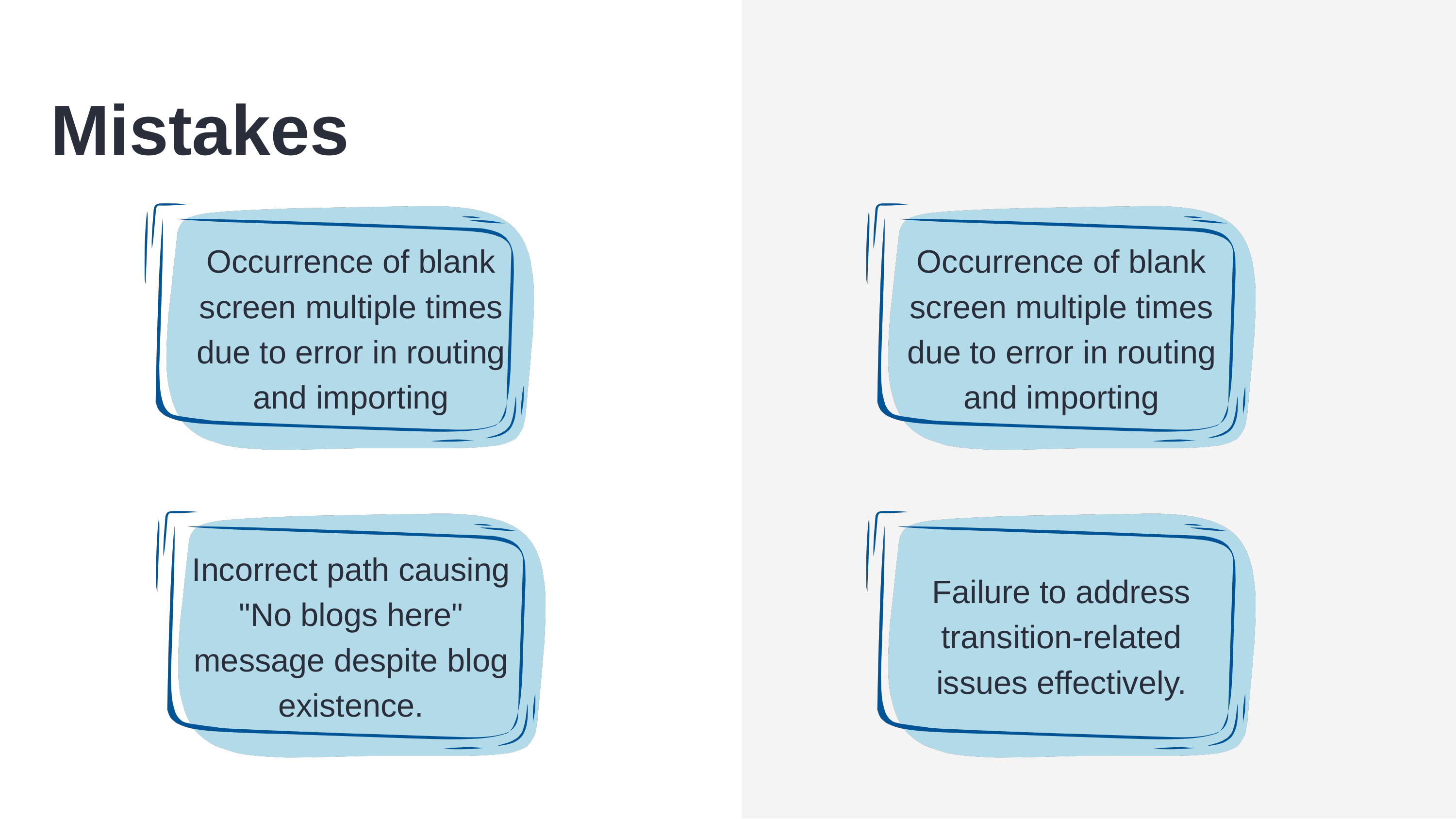

Mistakes

Occurrence of blank screen multiple times due to error in routing and importing
Occurrence of blank screen multiple times due to error in routing and importing

Incorrect path causing "No blogs here" message despite blog existence.
Failure to address transition-related issues effectively.